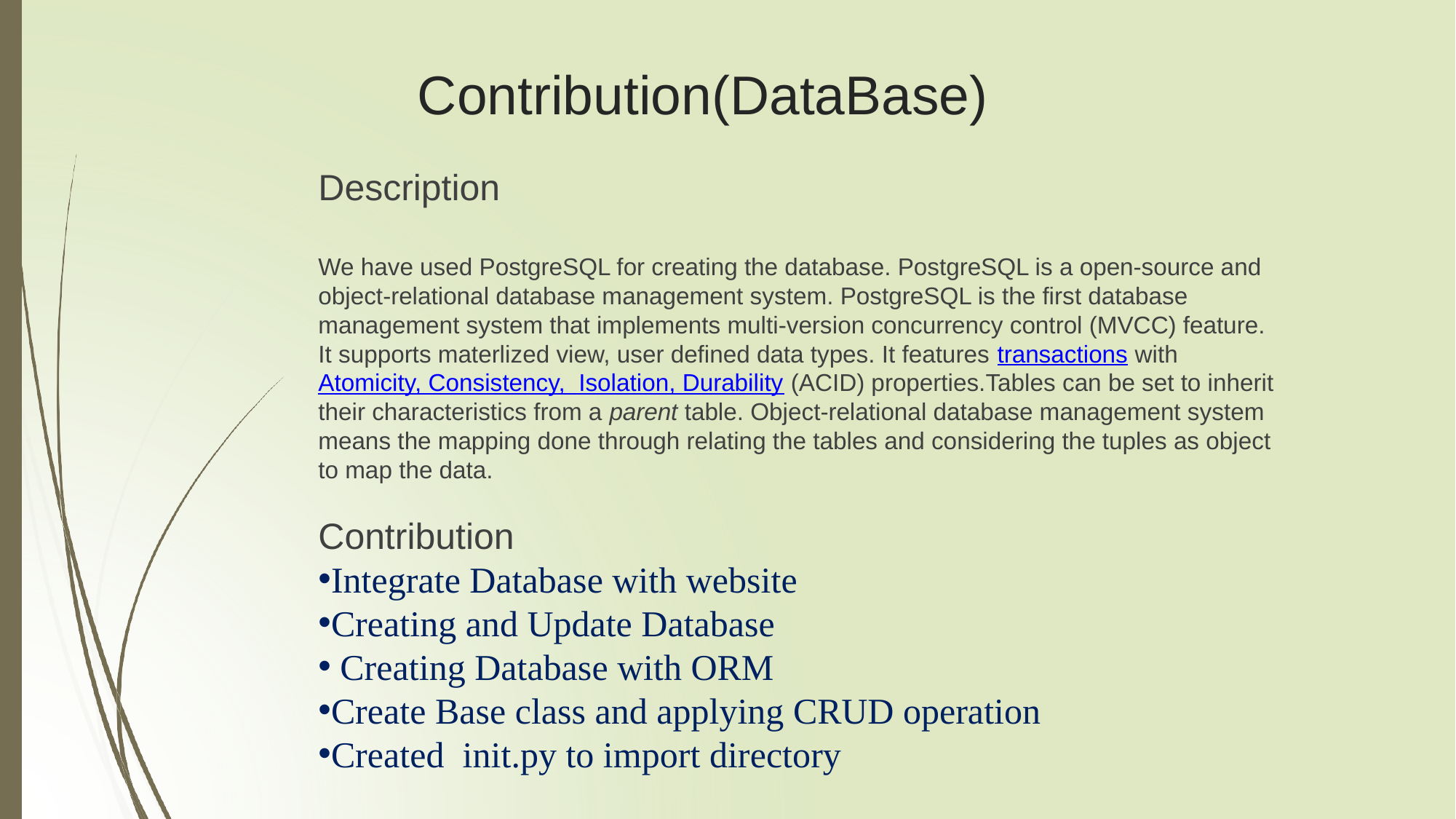

# Contribution(DataBase)
Description

We have used PostgreSQL for creating the database. PostgreSQL is a open-source and object-relational database management system. PostgreSQL is the first database management system that implements multi-version concurrency control (MVCC) feature.
It supports materlized view, user defined data types. It features transactions with
Atomicity, Consistency,  Isolation, Durability (ACID) properties.Tables can be set to inherit their characteristics from a parent table. Object-relational database management system means the mapping done through relating the tables and considering the tuples as object to map the data.

Contribution
Integrate Database with website
Creating and Update Database
 Creating Database with ORM
Create Base class and applying CRUD operation
Created  init.py to import directory